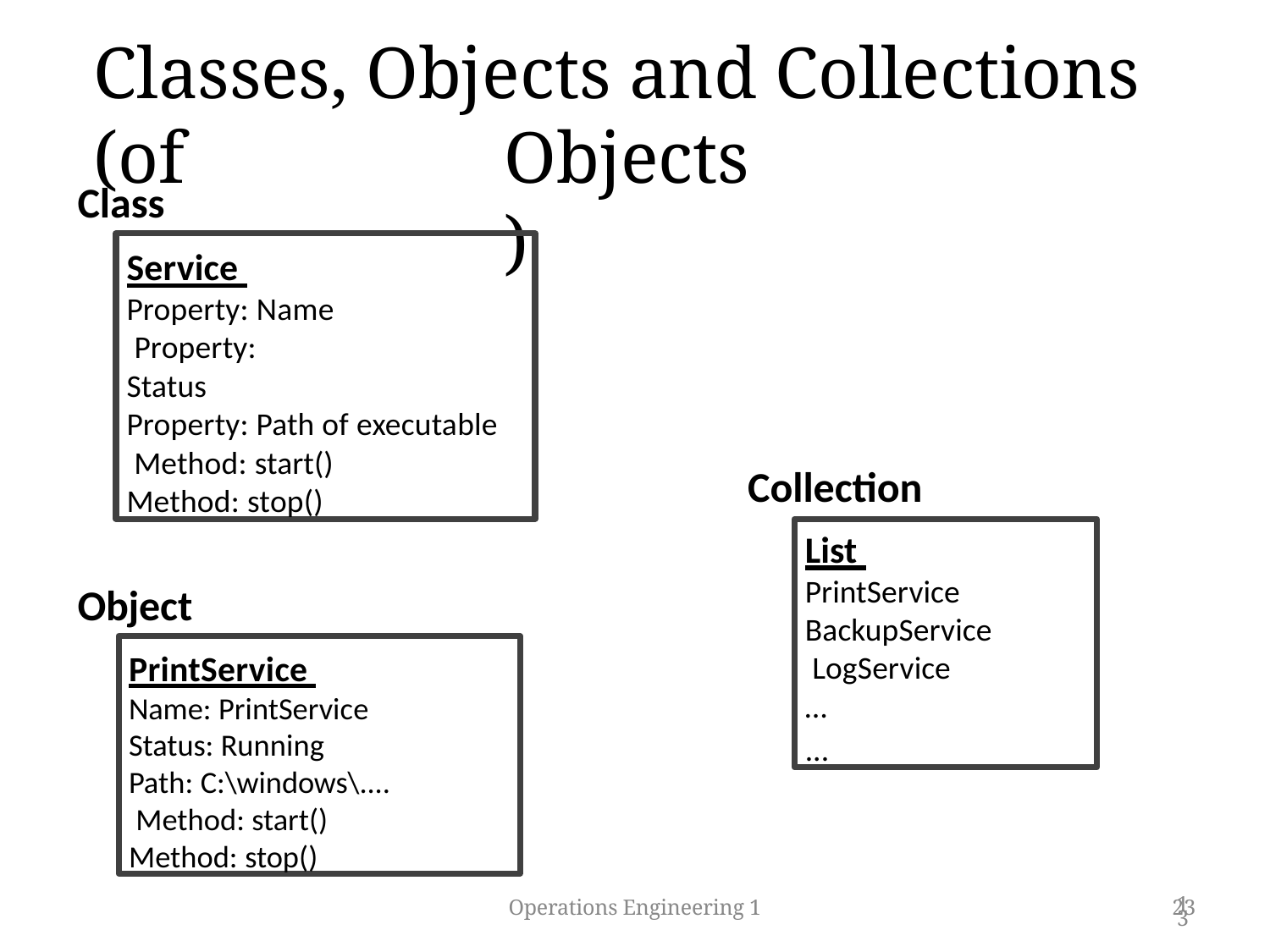

# Classes, Objects and Collections (of
Objects)
Class
Service  Property: Name  Property: Status
Property: Path of executable  Method: start()
Method: stop()
Collection
List  PrintService  BackupService  LogService
…
...
Object
PrintService  Name: PrintService  Status: Running  Path: C:\windows\....  Method: start()  Method: stop()
Operations Engineering 1
23
13